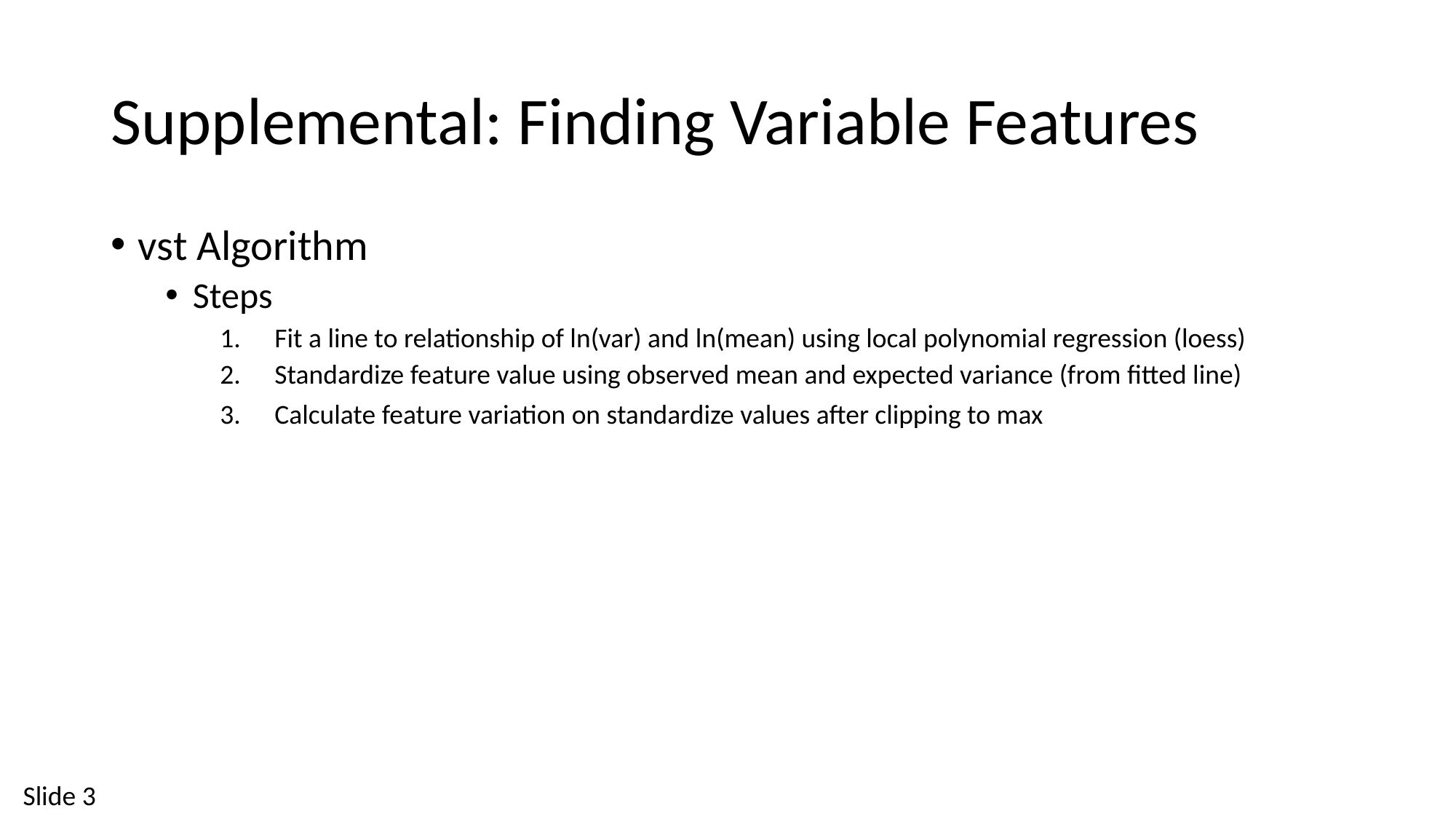

# Supplemental: Finding Variable Features
vst Algorithm
Steps
Fit a line to relationship of ln(var) and ln(mean) using local polynomial regression (loess)
Standardize feature value using observed mean and expected variance (from fitted line)
Calculate feature variation on standardize values after clipping to max
Slide 3